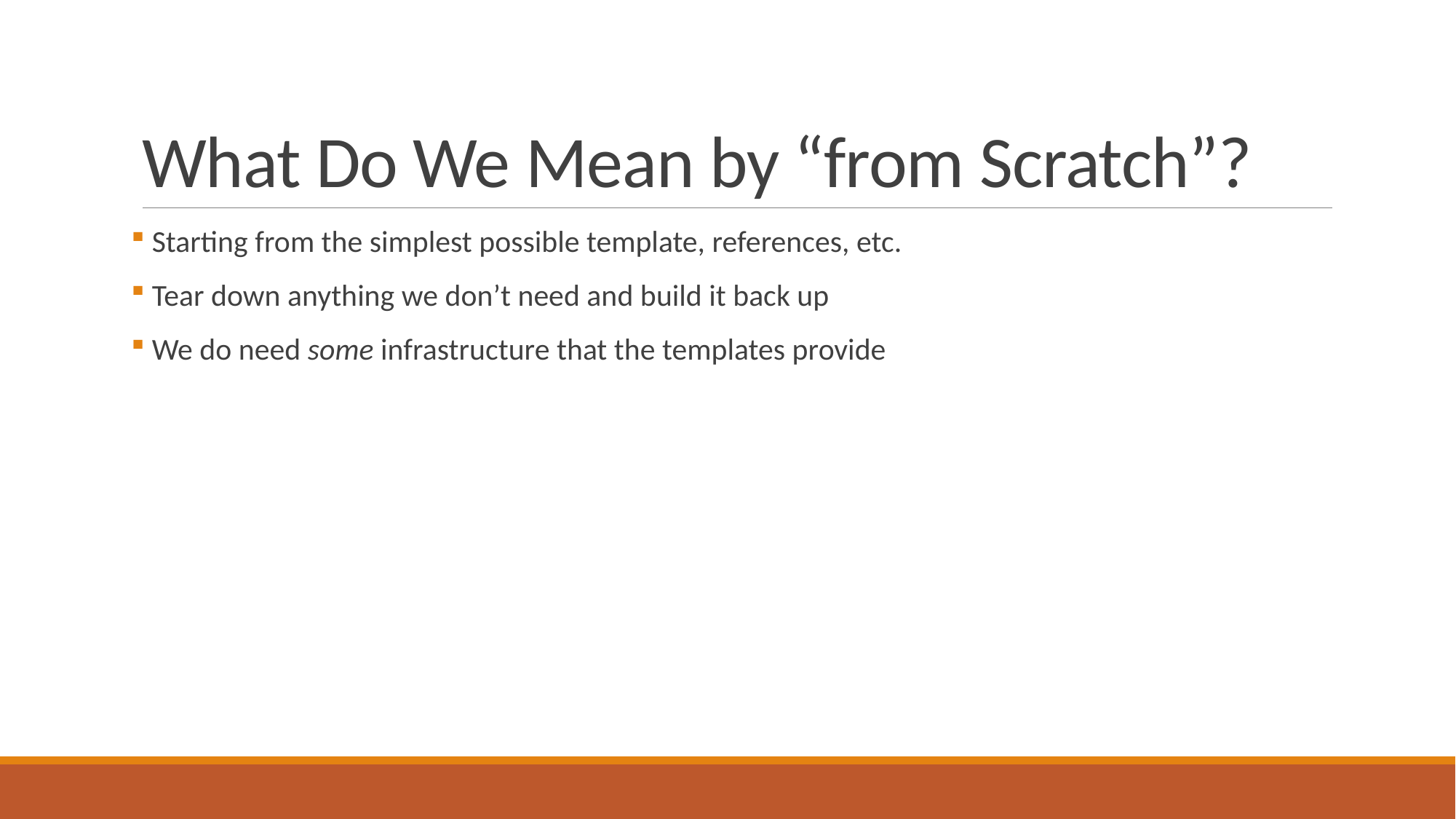

# What Do We Mean by “from Scratch”?
 Starting from the simplest possible template, references, etc.
 Tear down anything we don’t need and build it back up
 We do need some infrastructure that the templates provide